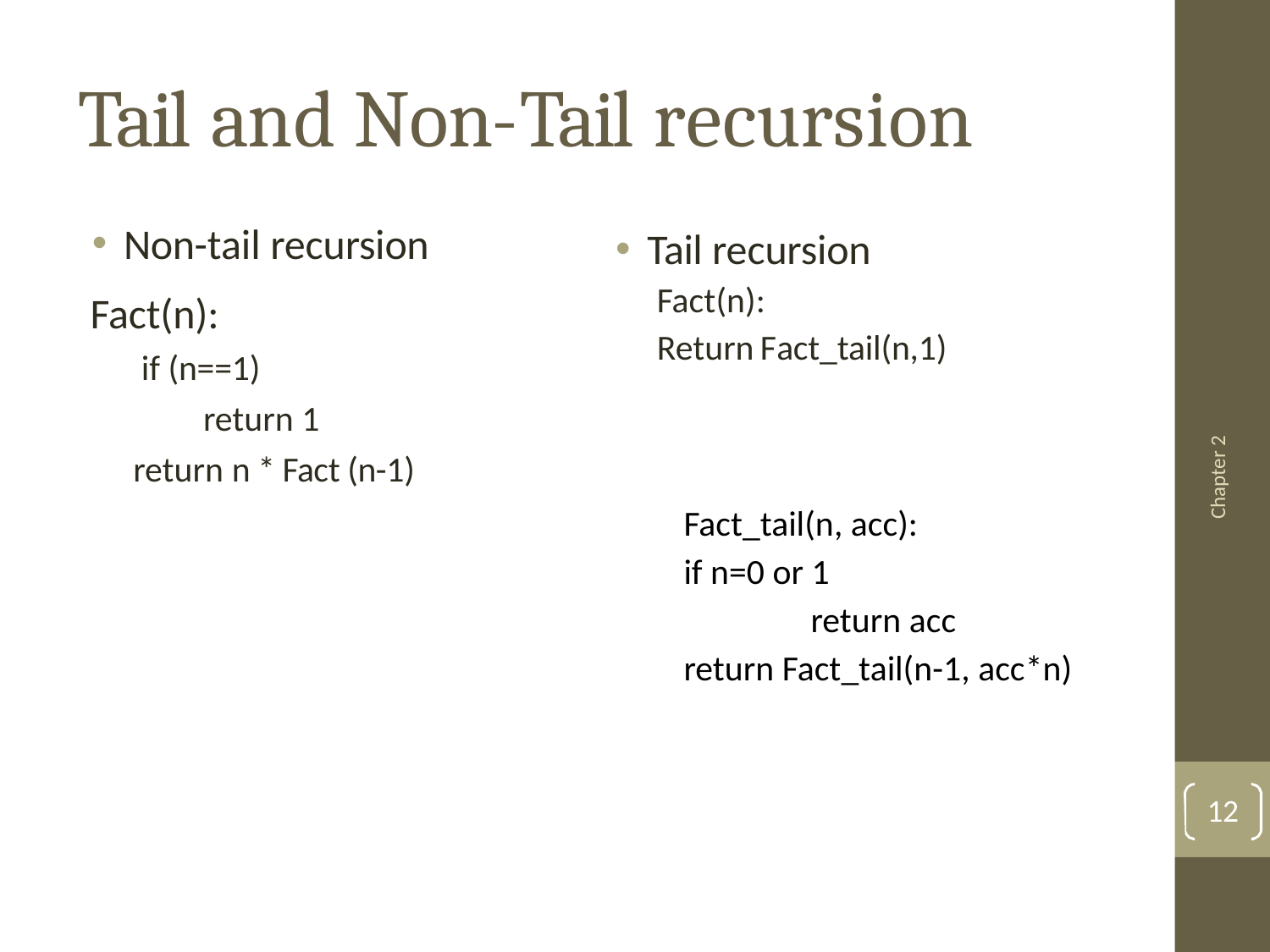

# Tail and Non-Tail recursion
Non-tail recursion
Fact(n):
if (n==1)
return 1
return n * Fact (n-1)

Tail recursion
Fact(n):
Return Fact_tail(n,1)
Chapter 2
Fact_tail(n, acc):
if n=0 or 1
	return acc
return Fact_tail(n-1, acc*n)

12